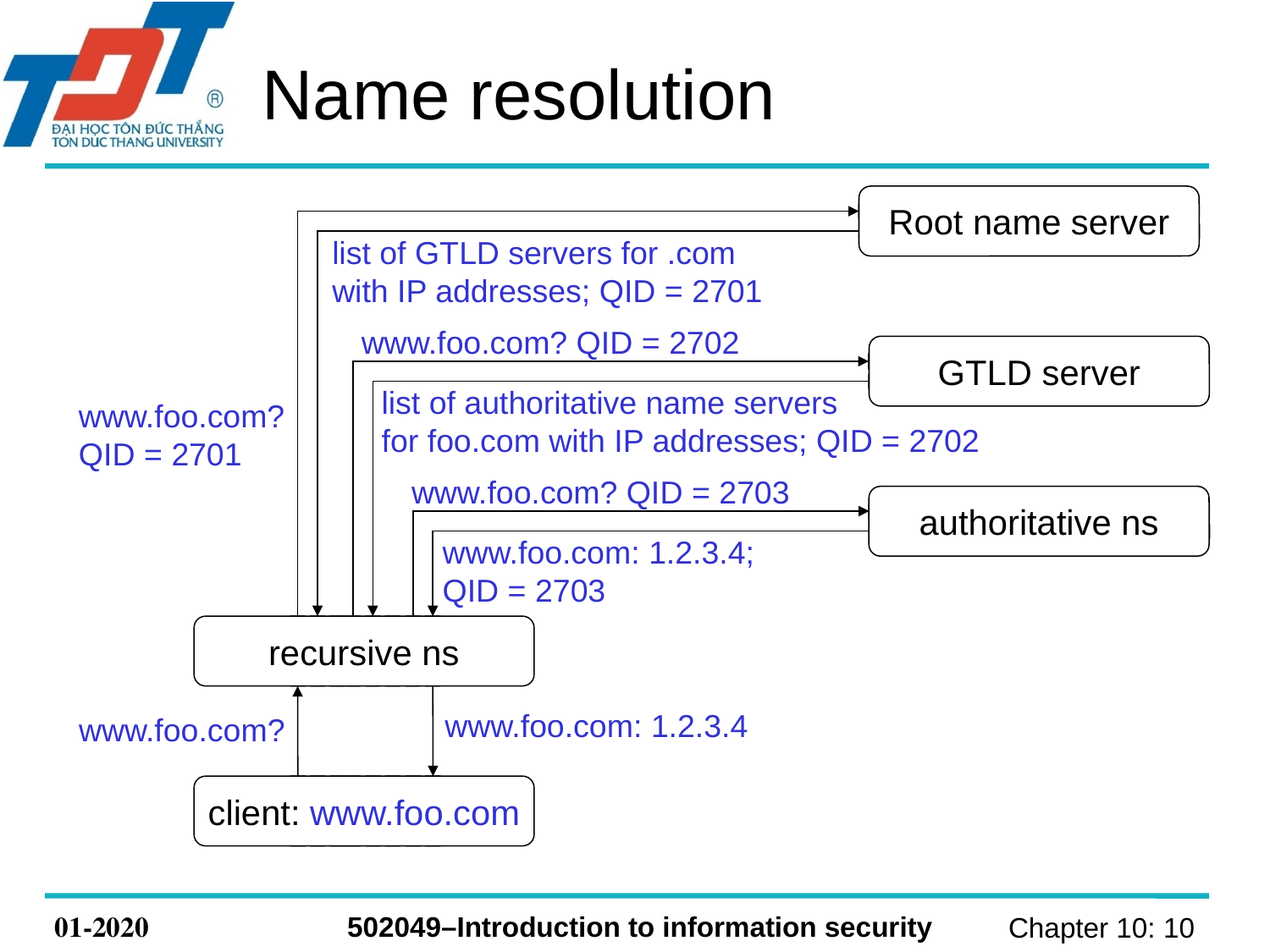

# Name resolution
Root name server

list of GTLD servers for .com
with IP addresses; QID = 2701
www.foo.com? QID = 2702
GTLD server

list of authoritative name servers                for foo.com with IP addresses; QID = 2702
www.foo.com?
QID = 2701
www.foo.com? QID = 2703
authoritative ns

www.foo.com: 1.2.3.4;
QID = 2703
recursive ns

www.foo.com: 1.2.3.4
www.foo.com?
client: www.foo.com